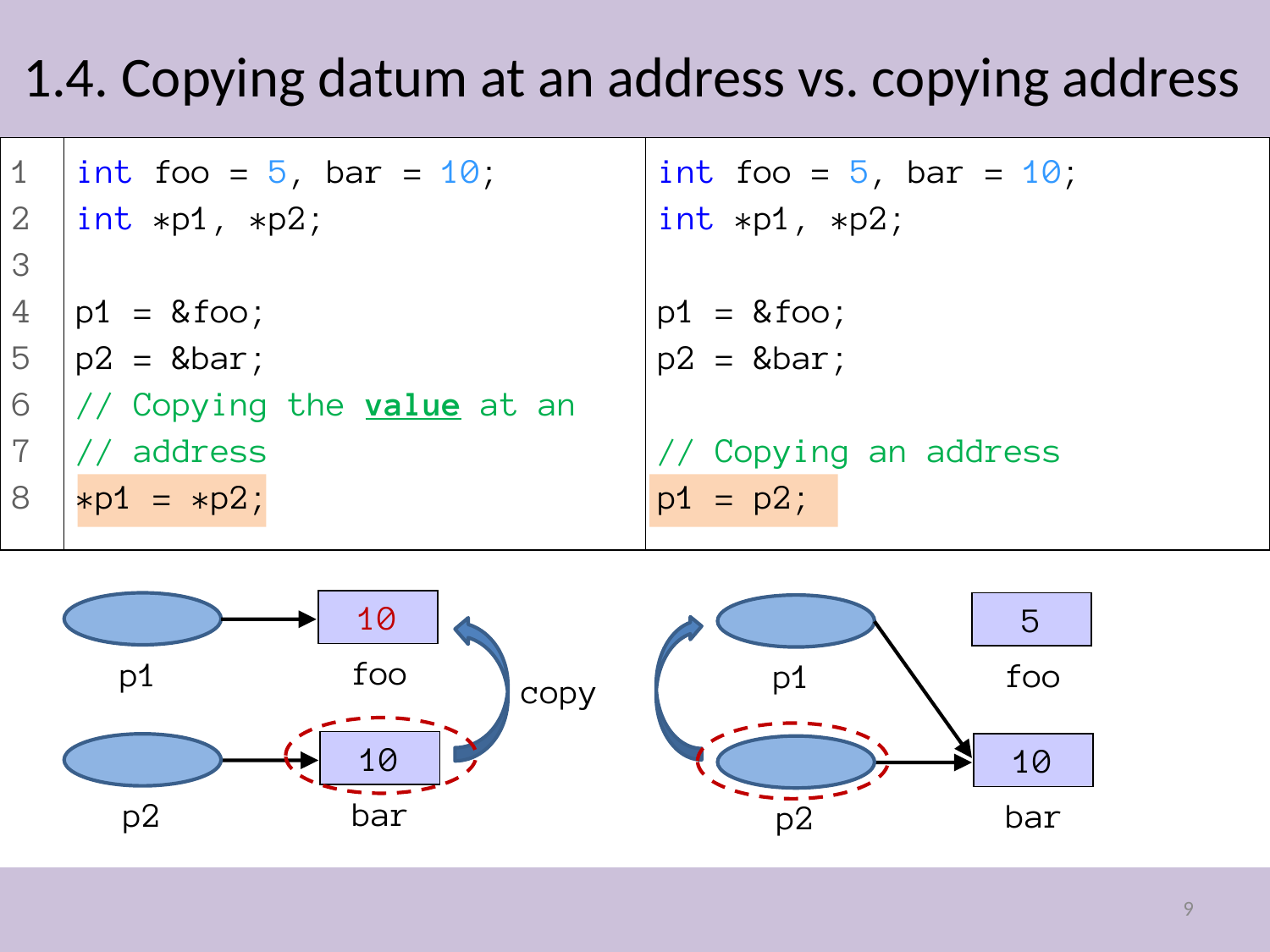

# 1.4. Copying datum at an address vs. copying address
1
2
3
4
5
6
7
8
int foo = 5, bar = 10;
int *p1, *p2;

p1 = &foo;
p2 = &bar;
// Copying the value at an
// address
*p1 = *p2;

int foo = 5, bar = 10;
int *p1, *p2;

p1 = &foo;
p2 = &bar;

// Copying an address
p1 = p2;

10

5

foo
p1
foo
p1
copy

10

10

bar
p2
bar
p2
9